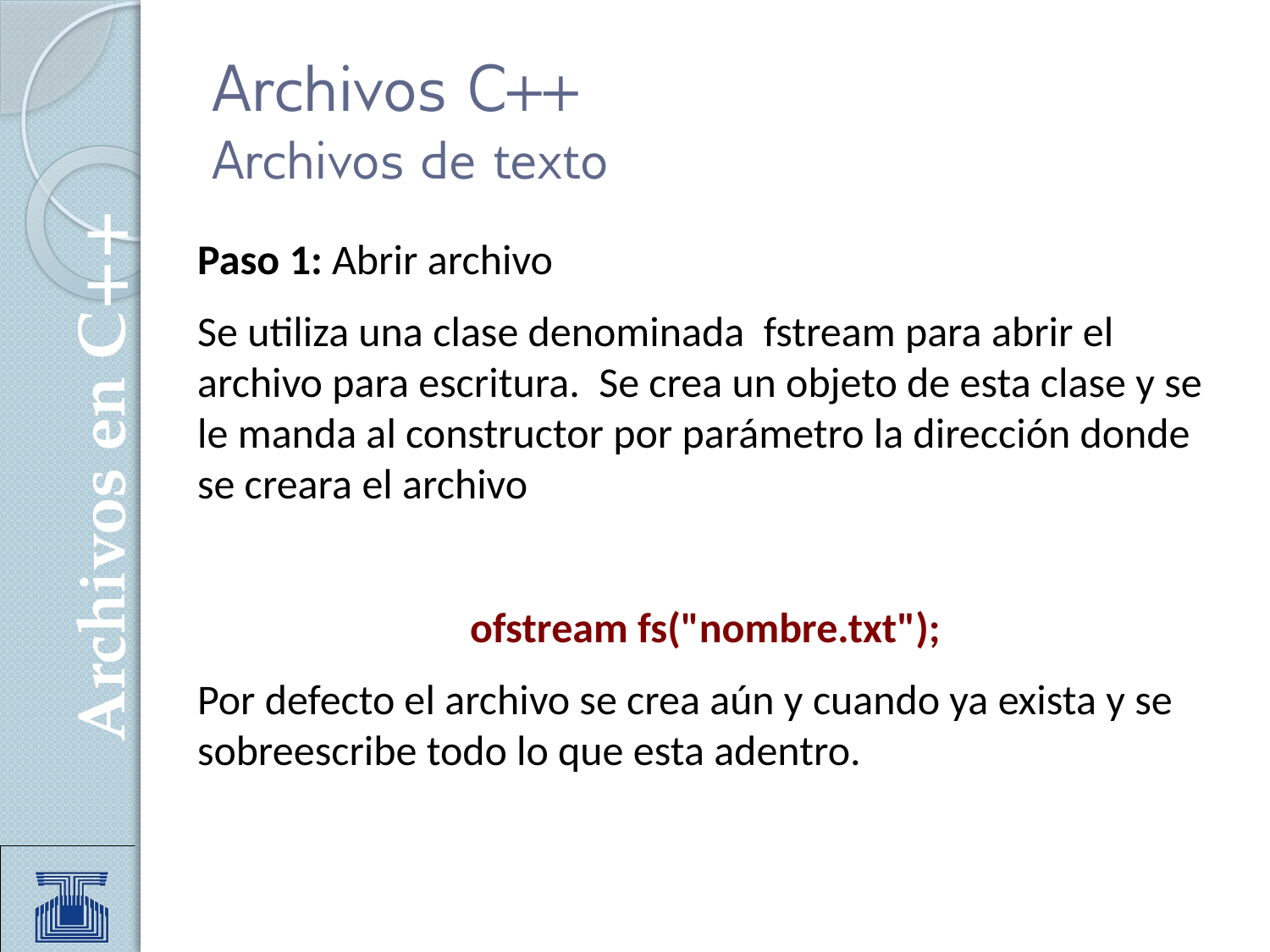

# Archivos C++ Archivos de texto
Paso 1: Abrir archivo
Se utiliza una clase denominada  fstream para abrir el archivo para escritura.  Se crea un objeto de esta clase y se le manda al constructor por parámetro la dirección donde se creara el archivo

ofstream fs("nombre.txt");
Por defecto el archivo se crea aún y cuando ya exista y se sobreescribe todo lo que esta adentro.
Archivos en C++